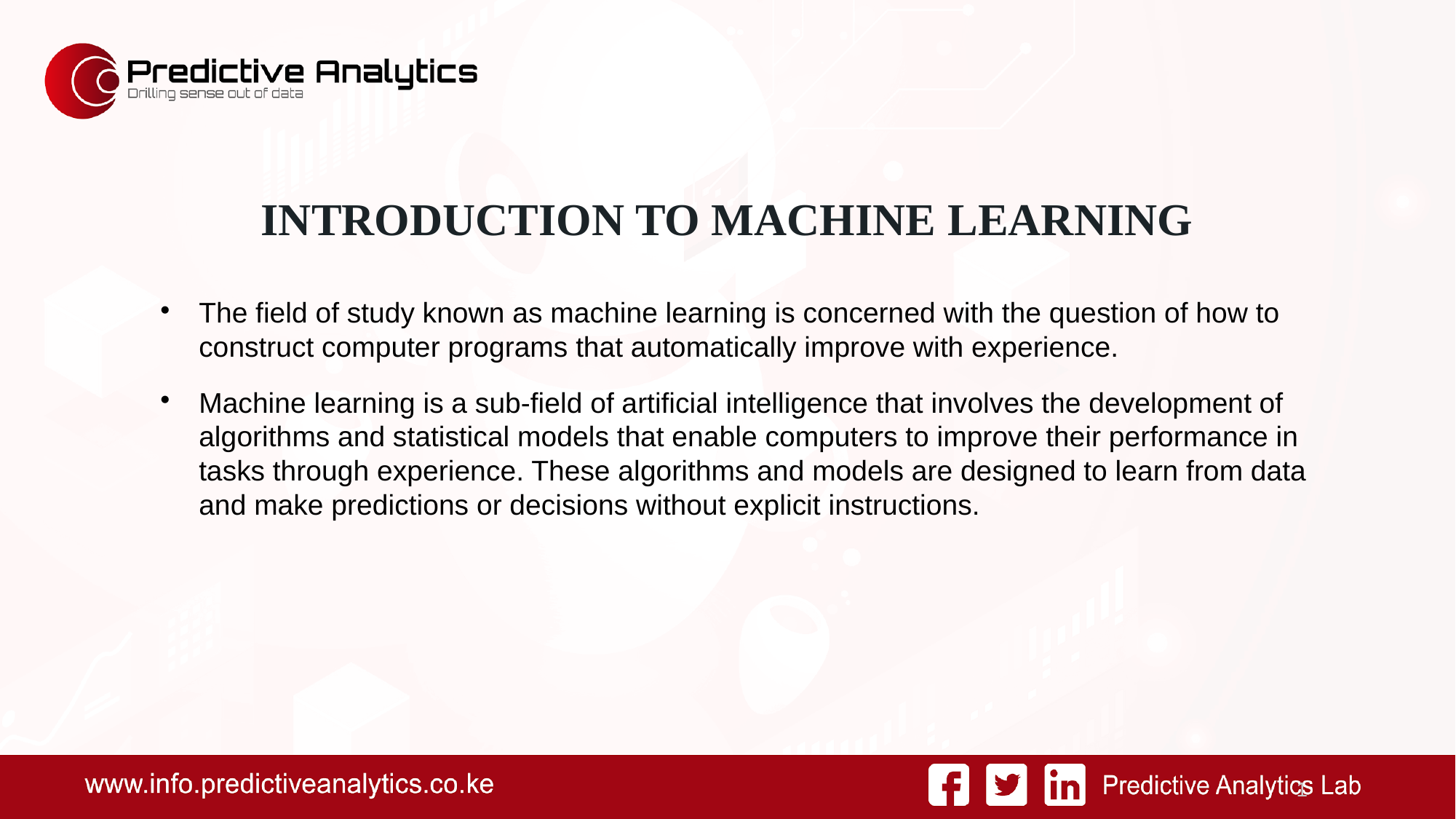

INTRODUCTION TO MACHINE LEARNING
The field of study known as machine learning is concerned with the question of how to construct computer programs that automatically improve with experience.
Machine learning is a sub-field of artificial intelligence that involves the development of algorithms and statistical models that enable computers to improve their performance in tasks through experience. These algorithms and models are designed to learn from data and make predictions or decisions without explicit instructions.
1